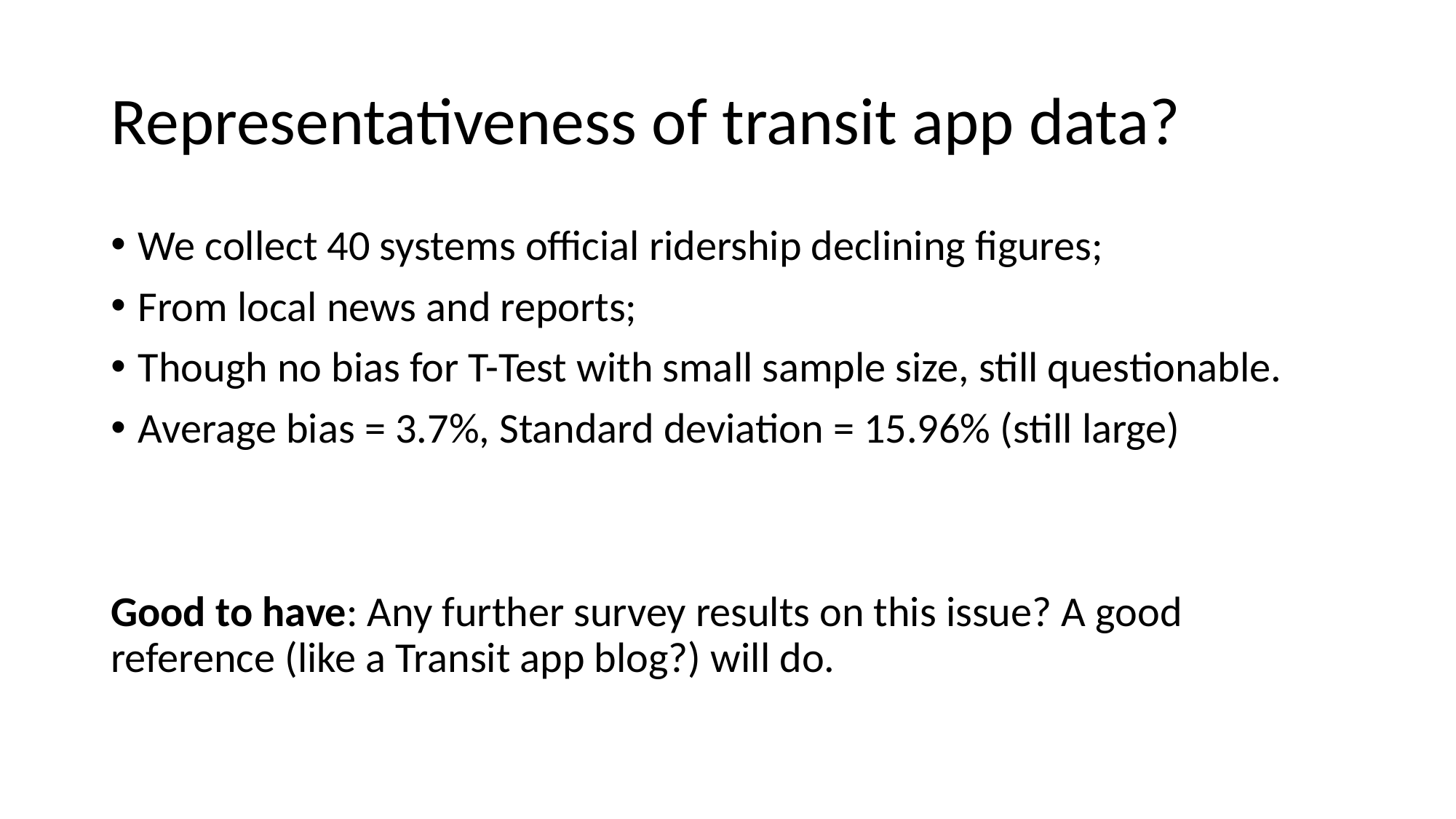

# Representativeness of transit app data?
We collect 40 systems official ridership declining figures;
From local news and reports;
Though no bias for T-Test with small sample size, still questionable.
Average bias = 3.7%, Standard deviation = 15.96% (still large)

Good to have: Any further survey results on this issue? A good reference (like a Transit app blog?) will do.